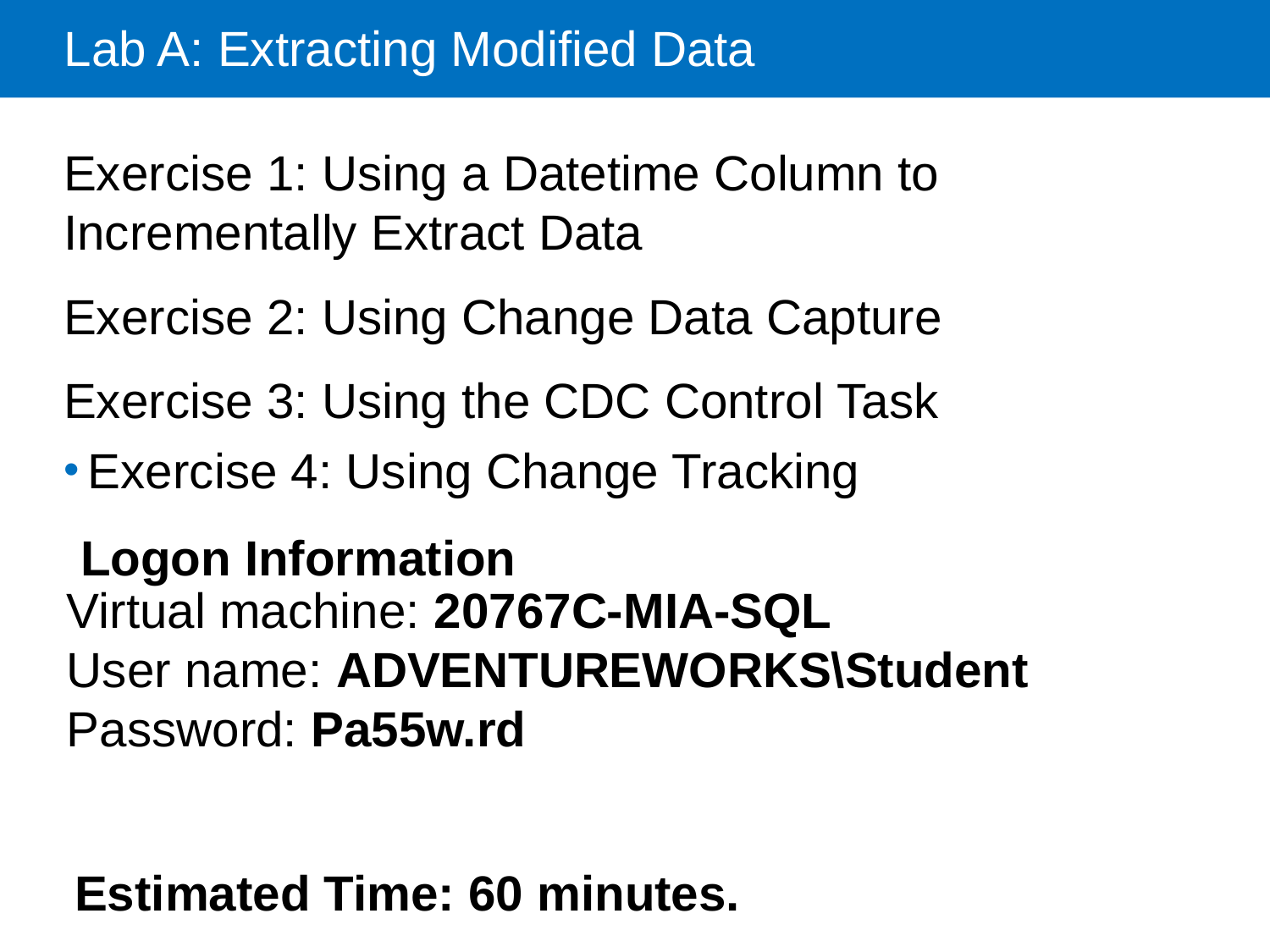

# Lab A: Extracting Modified Data
Exercise 1: Using a Datetime Column to Incrementally Extract Data
Exercise 2: Using Change Data Capture
Exercise 3: Using the CDC Control Task
Exercise 4: Using Change Tracking
Logon Information
Virtual machine: 20767C-MIA-SQL
User name: ADVENTUREWORKS\Student
Password: Pa55w.rd
Estimated Time: 60 minutes.